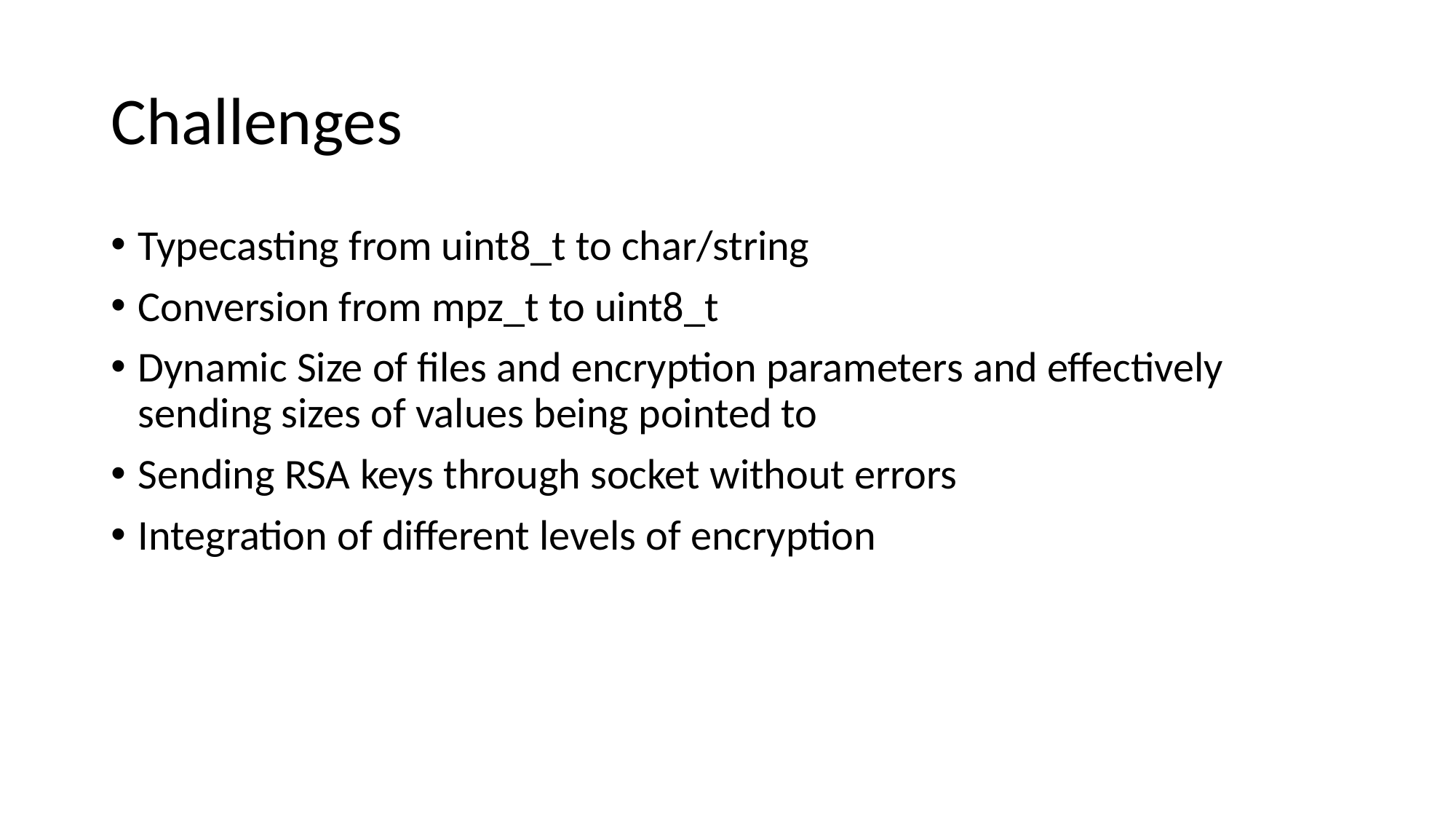

# Challenges
Typecasting from uint8_t to char/string
Conversion from mpz_t to uint8_t
Dynamic Size of files and encryption parameters and effectively sending sizes of values being pointed to
Sending RSA keys through socket without errors
Integration of different levels of encryption